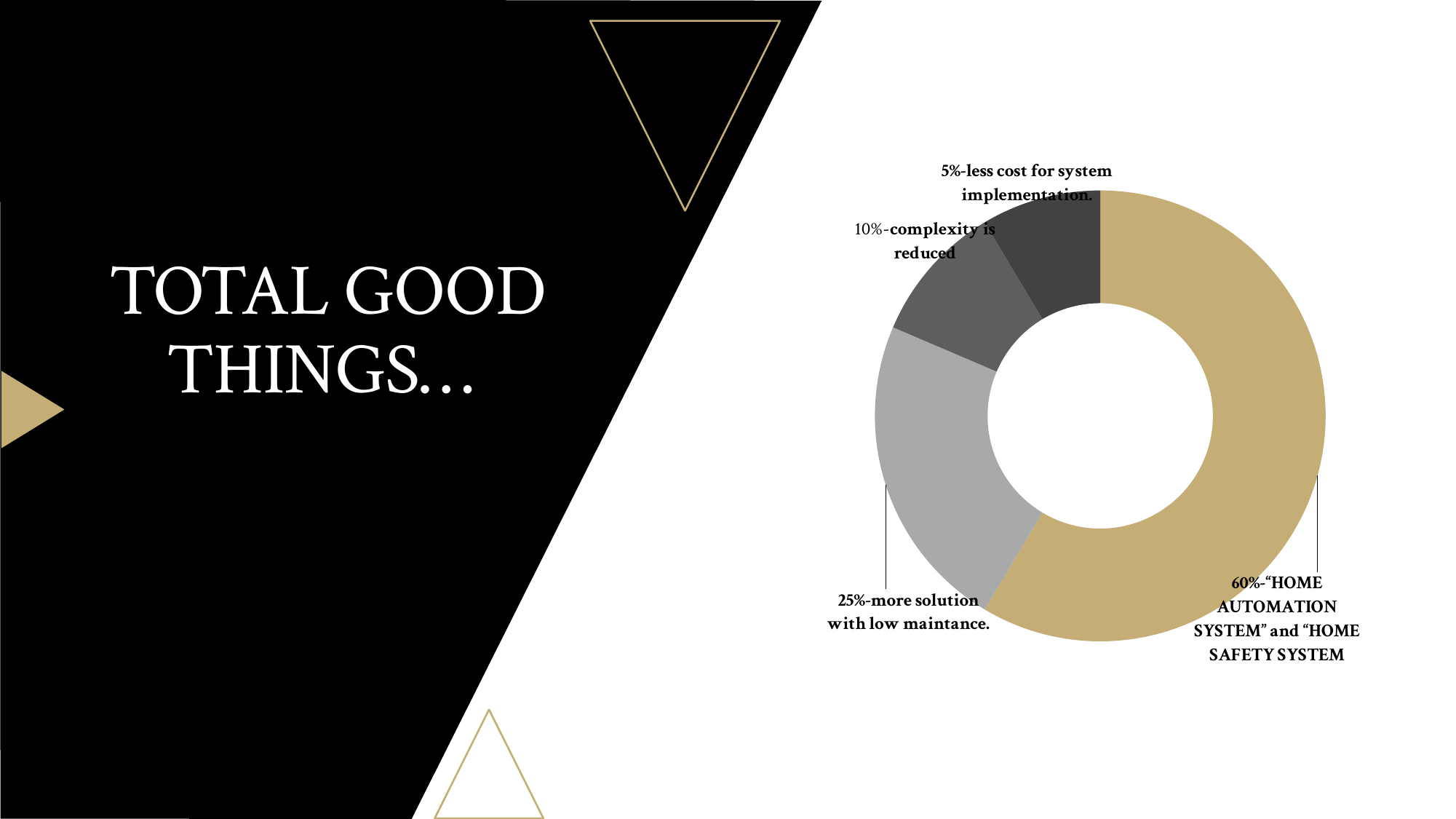

### Chart

| Category | Sales |
|---|---|
| One | 8.200000000000001 |
| Two | 3.2 |
| Three | 1.4 |
| Four | 1.2 |
# TOTAL GOOD THINGS…